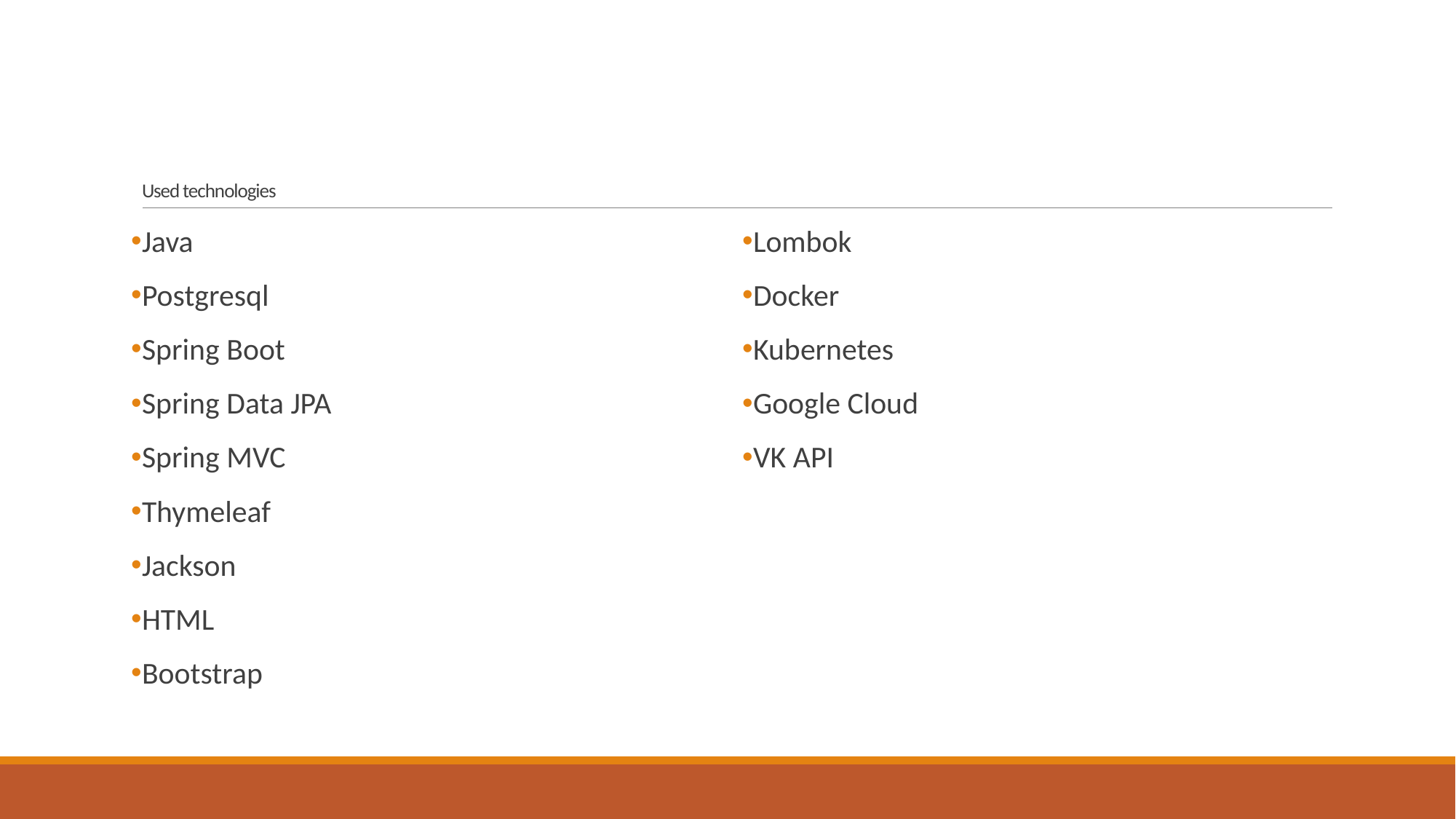

# Used technologies
Java
Postgresql
Spring Boot
Spring Data JPA
Spring MVC
Thymeleaf
Jackson
HTML
Bootstrap

Lombok
Docker
Kubernetes
Google Cloud
VK API